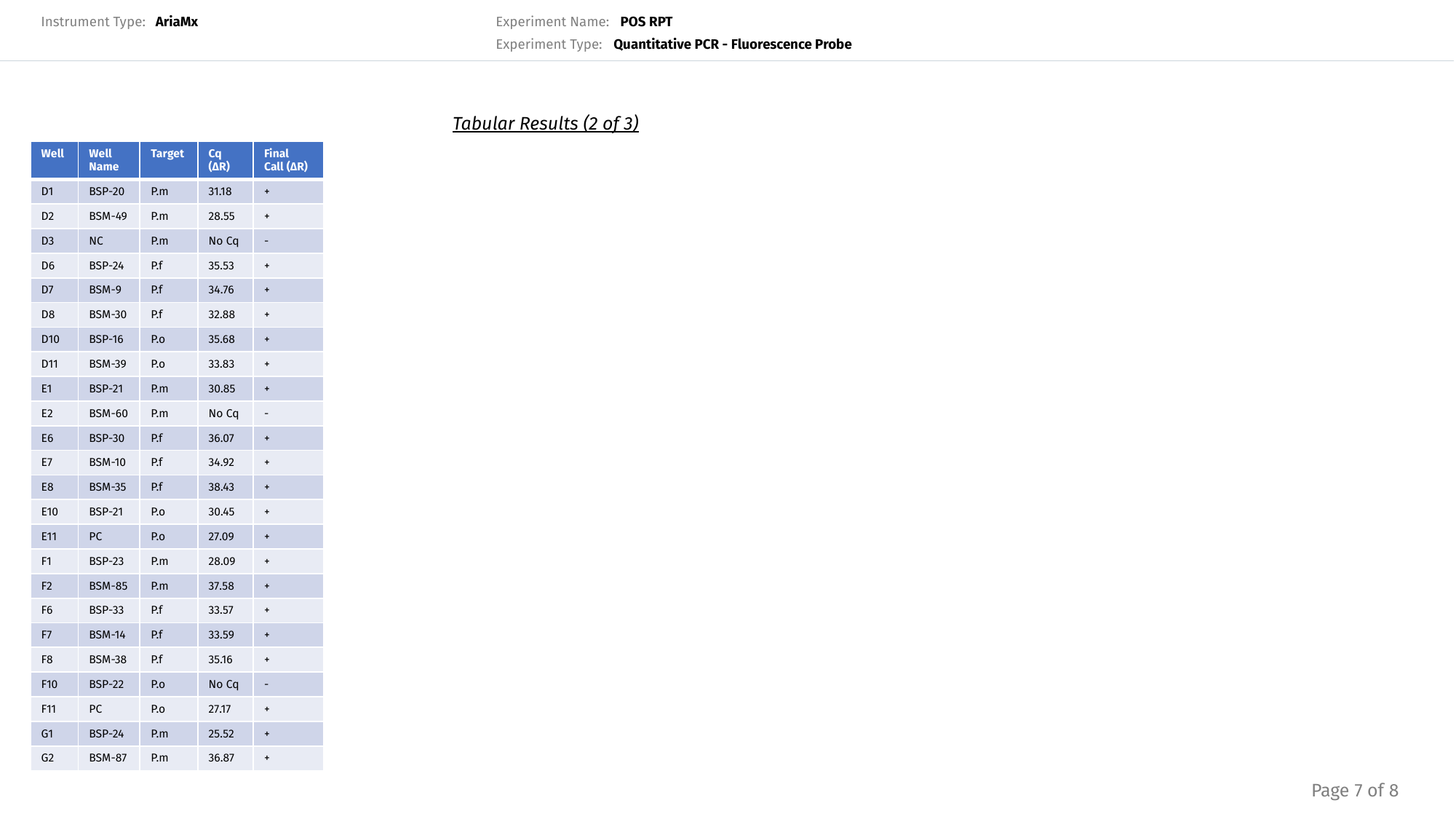

Tabular Results (2 of 3)
| Well | Well Name | Target | Cq (∆R) | Final Call (∆R) |
| --- | --- | --- | --- | --- |
| D1 | BSP-20 | P.m | 31.18 | + |
| D2 | BSM-49 | P.m | 28.55 | + |
| D3 | NC | P.m | No Cq | - |
| D6 | BSP-24 | P.f | 35.53 | + |
| D7 | BSM-9 | P.f | 34.76 | + |
| D8 | BSM-30 | P.f | 32.88 | + |
| D10 | BSP-16 | P.o | 35.68 | + |
| D11 | BSM-39 | P.o | 33.83 | + |
| E1 | BSP-21 | P.m | 30.85 | + |
| E2 | BSM-60 | P.m | No Cq | - |
| E6 | BSP-30 | P.f | 36.07 | + |
| E7 | BSM-10 | P.f | 34.92 | + |
| E8 | BSM-35 | P.f | 38.43 | + |
| E10 | BSP-21 | P.o | 30.45 | + |
| E11 | PC | P.o | 27.09 | + |
| F1 | BSP-23 | P.m | 28.09 | + |
| F2 | BSM-85 | P.m | 37.58 | + |
| F6 | BSP-33 | P.f | 33.57 | + |
| F7 | BSM-14 | P.f | 33.59 | + |
| F8 | BSM-38 | P.f | 35.16 | + |
| F10 | BSP-22 | P.o | No Cq | - |
| F11 | PC | P.o | 27.17 | + |
| G1 | BSP-24 | P.m | 25.52 | + |
| G2 | BSM-87 | P.m | 36.87 | + |
Page 7 of 8